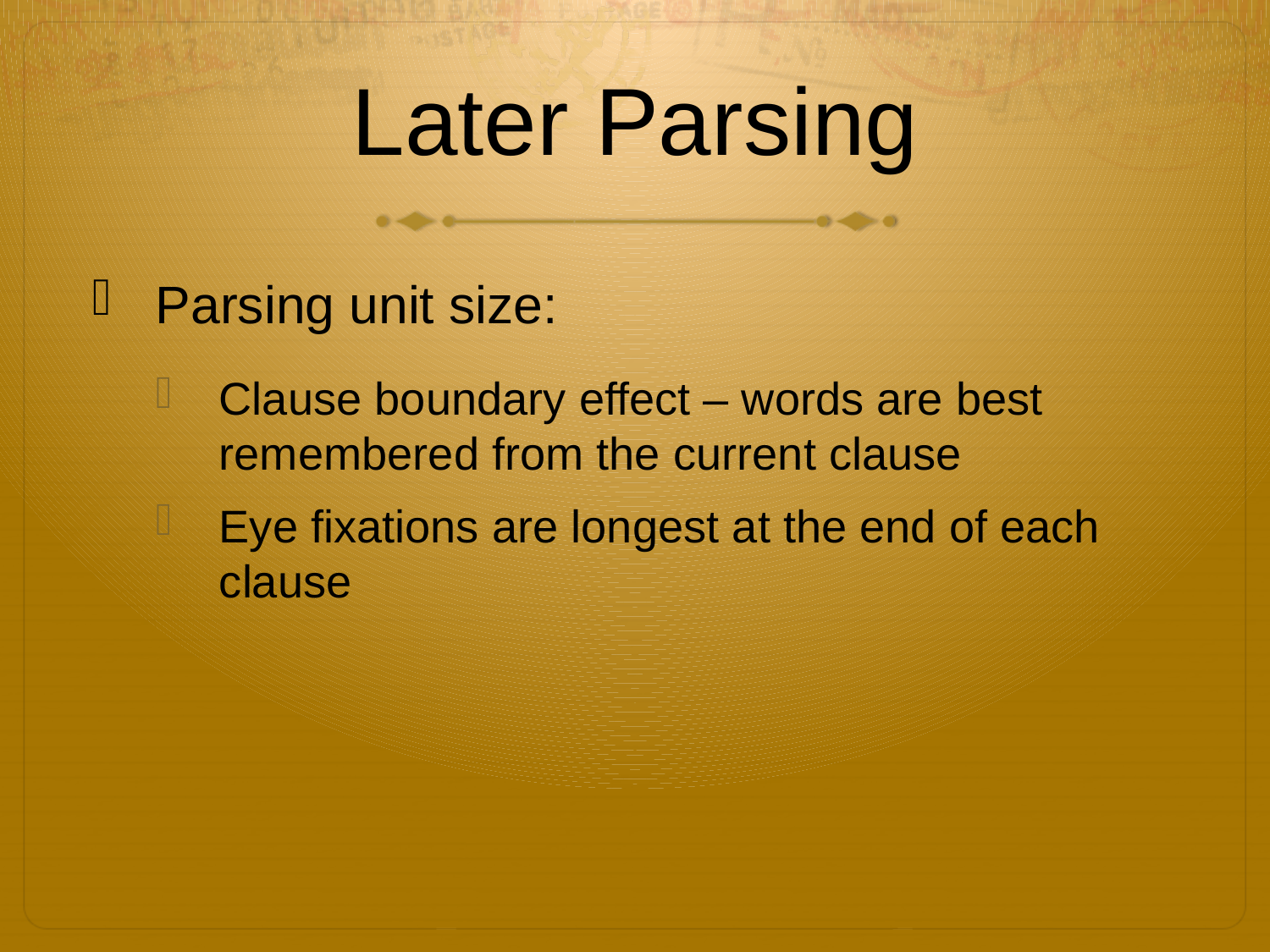

# Later Parsing
Parsing unit size:
Clause boundary effect – words are best remembered from the current clause
Eye fixations are longest at the end of each clause